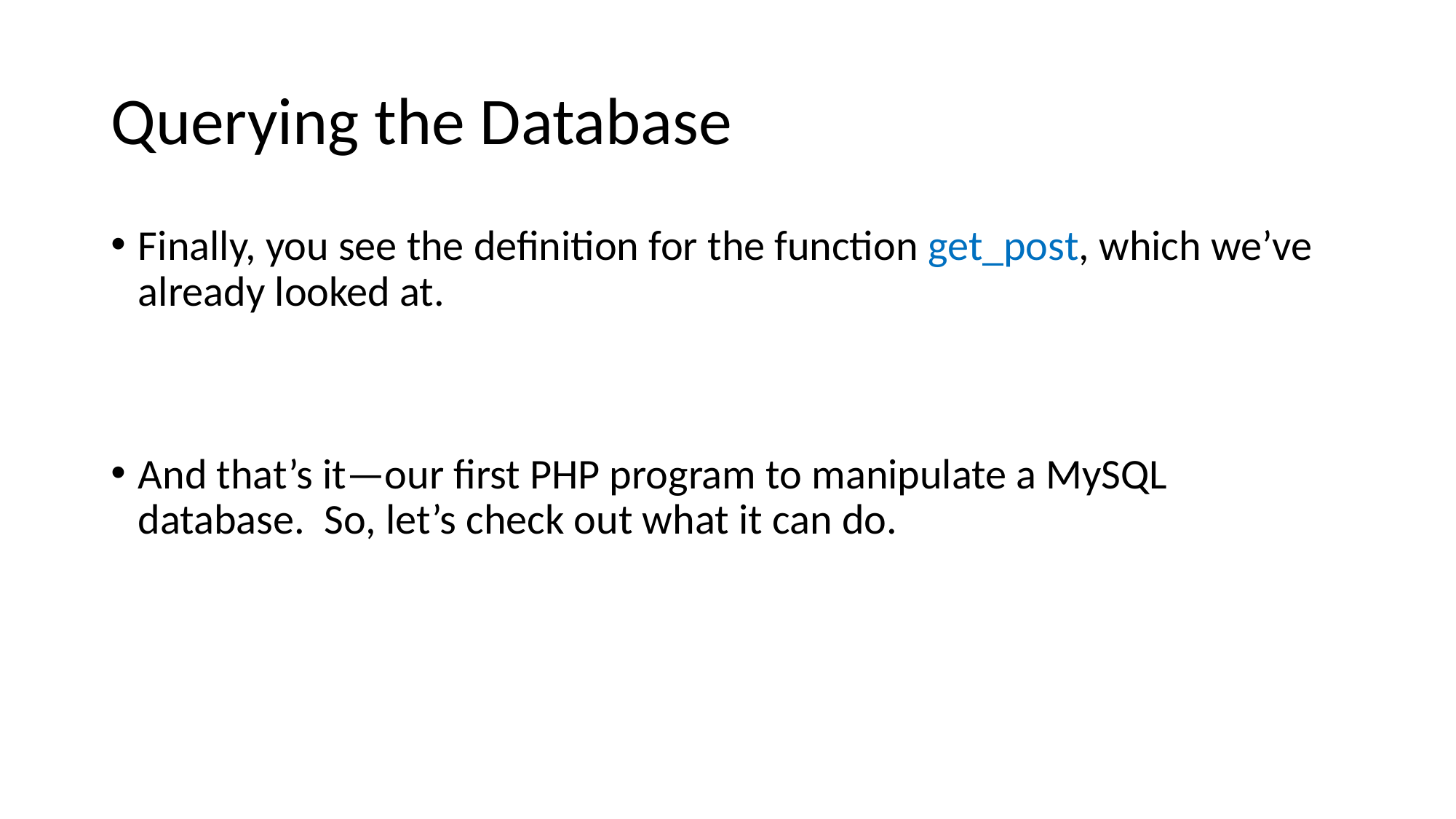

# Querying the Database
Finally, you see the definition for the function get_post, which we’ve already looked at.

And that’s it—our first PHP program to manipulate a MySQL database.  So, let’s check out what it can do.